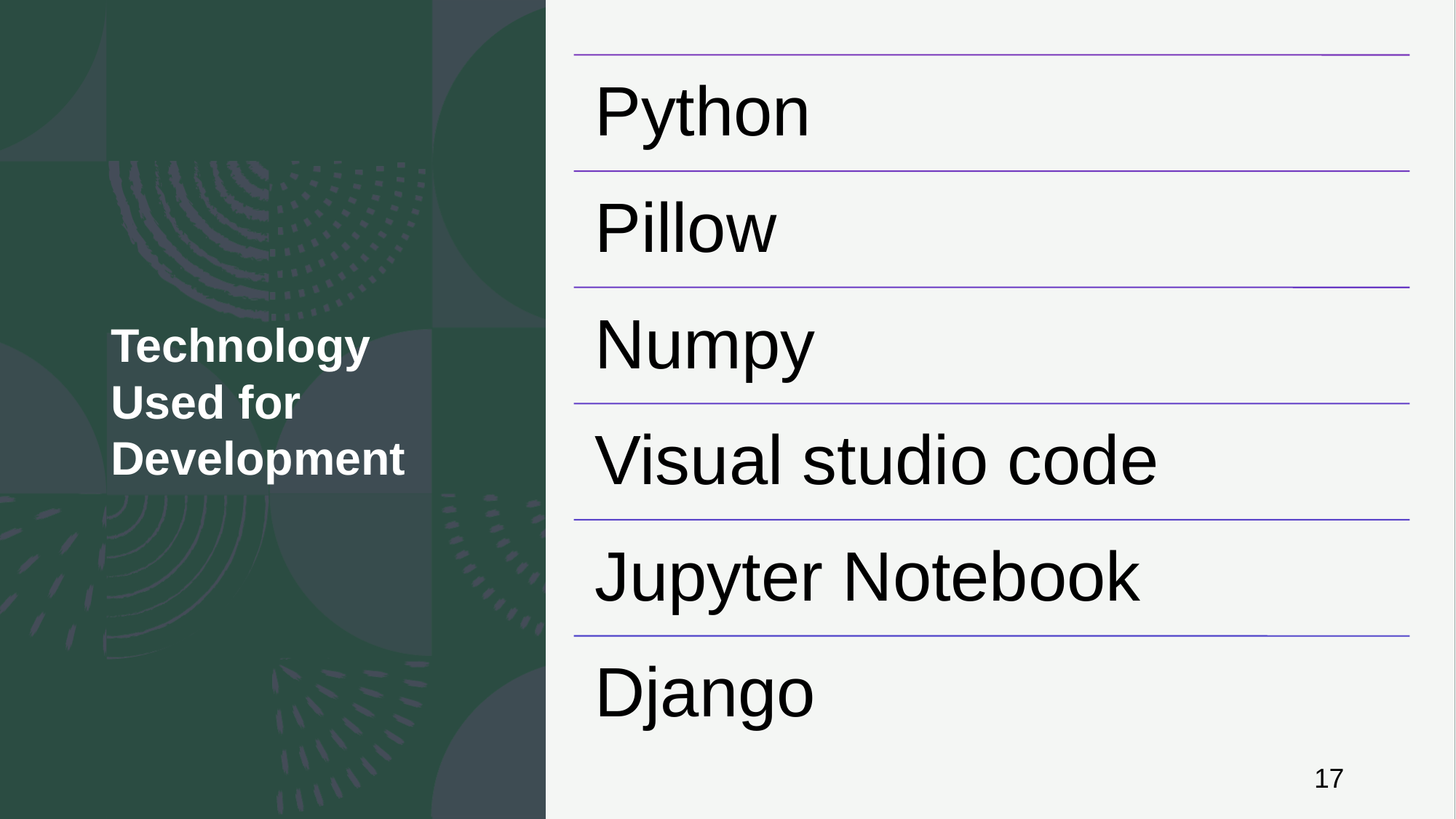

Python
Pillow
Numpy
Visual studio code
Jupyter Notebook
Django
# Technology Used for Development
17